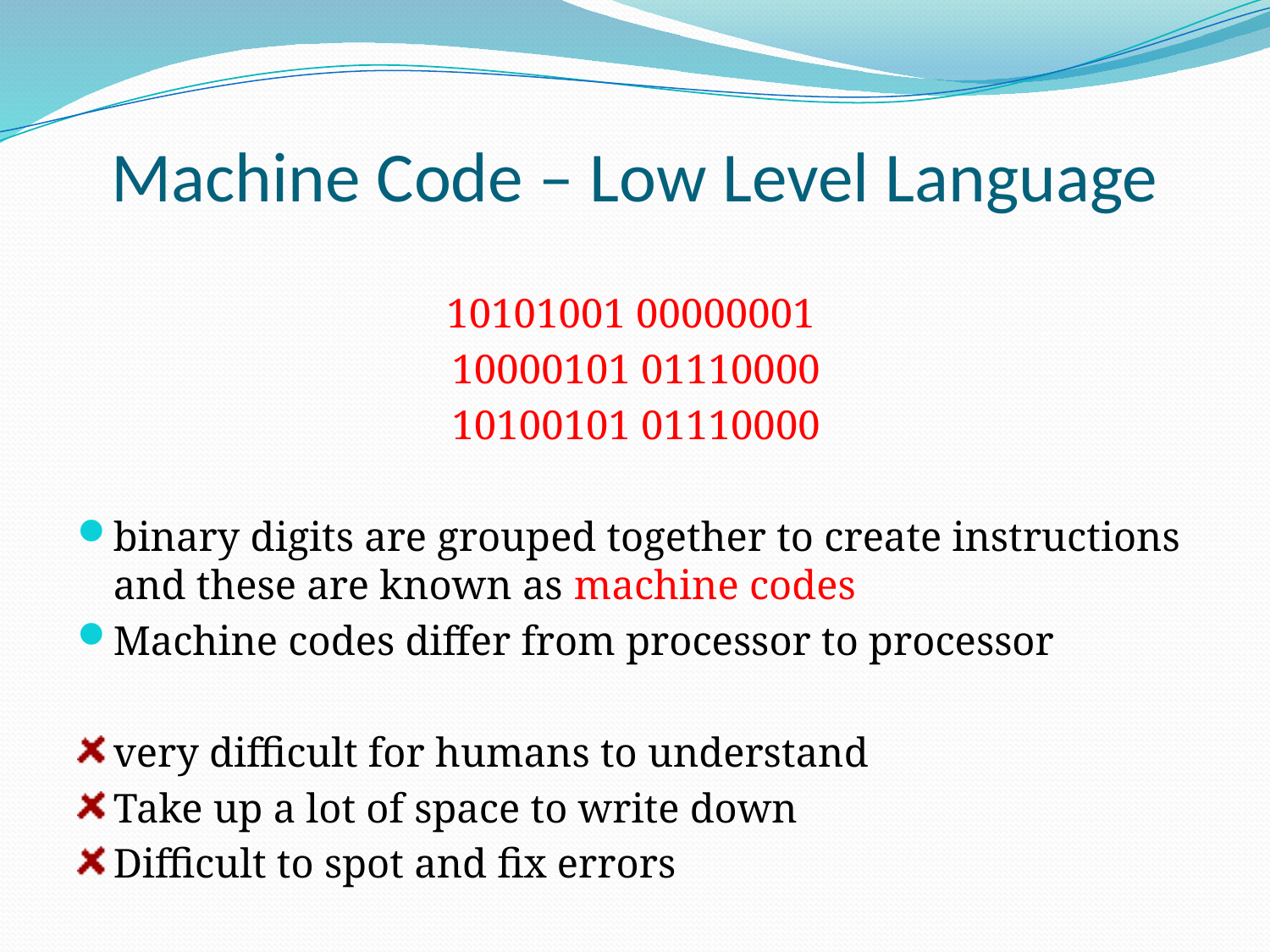

# Machine Code – Low Level Language

10101001 00000001
10000101 01110000
10100101 01110000

binary digits are grouped together to create instructions and these are known as machine codes
Machine codes differ from processor to processor

very difficult for humans to understand
Take up a lot of space to write down
Difficult to spot and fix errors